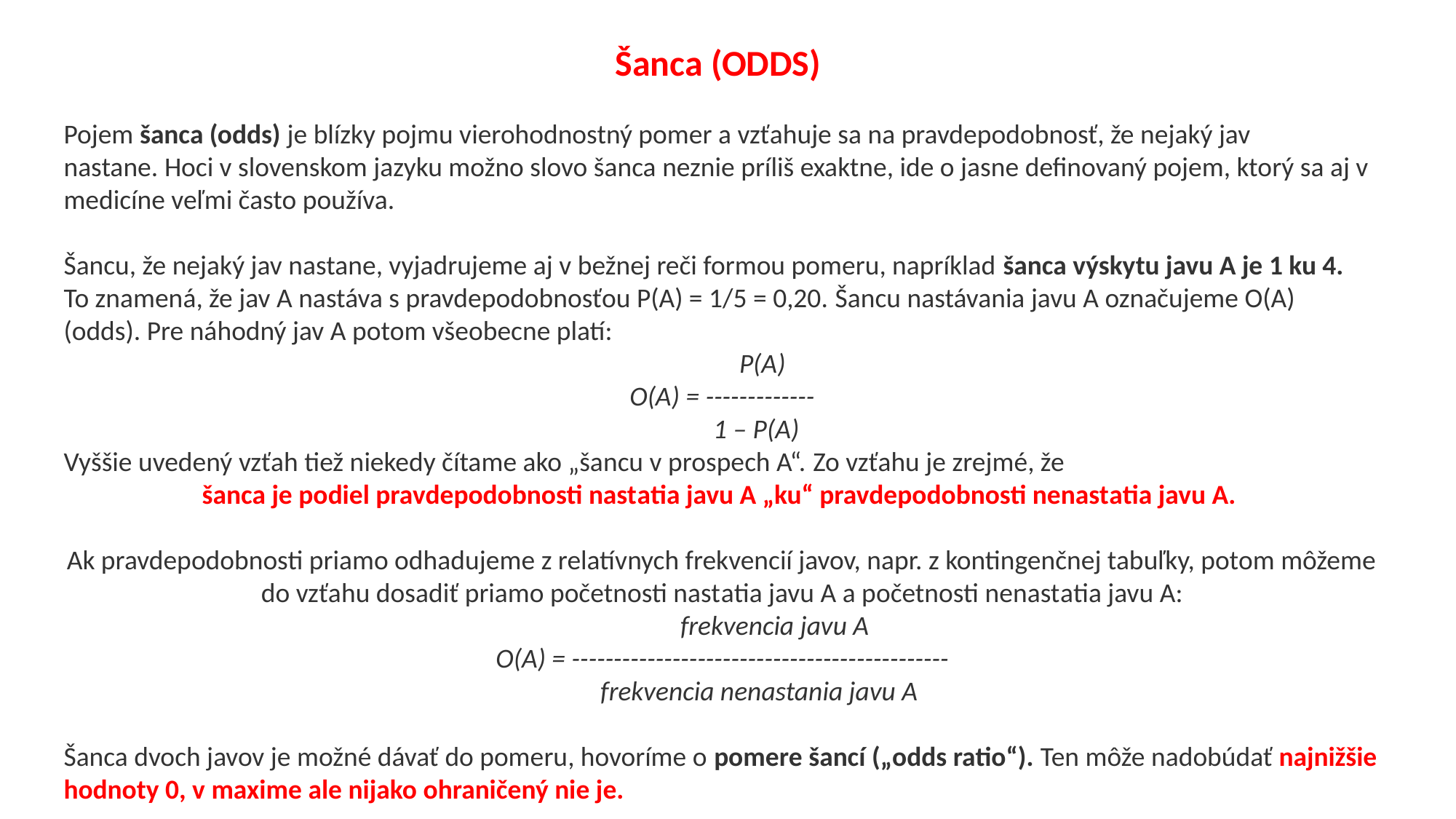

Šanca (ODDS)

Pojem šanca (odds) je blízky pojmu vierohodnostný pomer a vzťahuje sa na pravdepodobnosť, že nejaký jav nastane. Hoci v slovenskom jazyku možno slovo šanca neznie príliš exaktne, ide o jasne definovaný pojem, ktorý sa aj v medicíne veľmi často používa.

Šancu, že nejaký jav nastane, vyjadrujeme aj v bežnej reči formou pomeru, napríklad šanca výskytu javu A je 1 ku 4.
To znamená, že jav A nastáva s pravdepodobnosťou P(A) = 1/5 = 0,20. Šancu nastávania javu A označujeme O(A) (odds). Pre náhodný jav A potom všeobecne platí:
             P(A)
O(A) = -------------
           1 – P(A)
Vyššie uvedený vzťah tiež niekedy čítame ako „šancu v prospech A“. Zo vzťahu je zrejmé, že
šanca je podiel pravdepodobnosti nastatia javu A „ku“ pravdepodobnosti nenastatia javu A.

Ak pravdepodobnosti priamo odhadujeme z relatívnych frekvencií javov, napr. z kontingenčnej tabuľky, potom môžeme do vzťahu dosadiť priamo početnosti nastatia javu A a početnosti nenastatia javu A:
                 frekvencia javu A
O(A) = ---------------------------------------------
            frekvencia nenastania javu A

Šanca dvoch javov je možné dávať do pomeru, hovoríme o pomere šancí („odds ratio“). Ten môže nadobúdať najnižšie hodnoty 0, v maxime ale nijako ohraničený nie je.